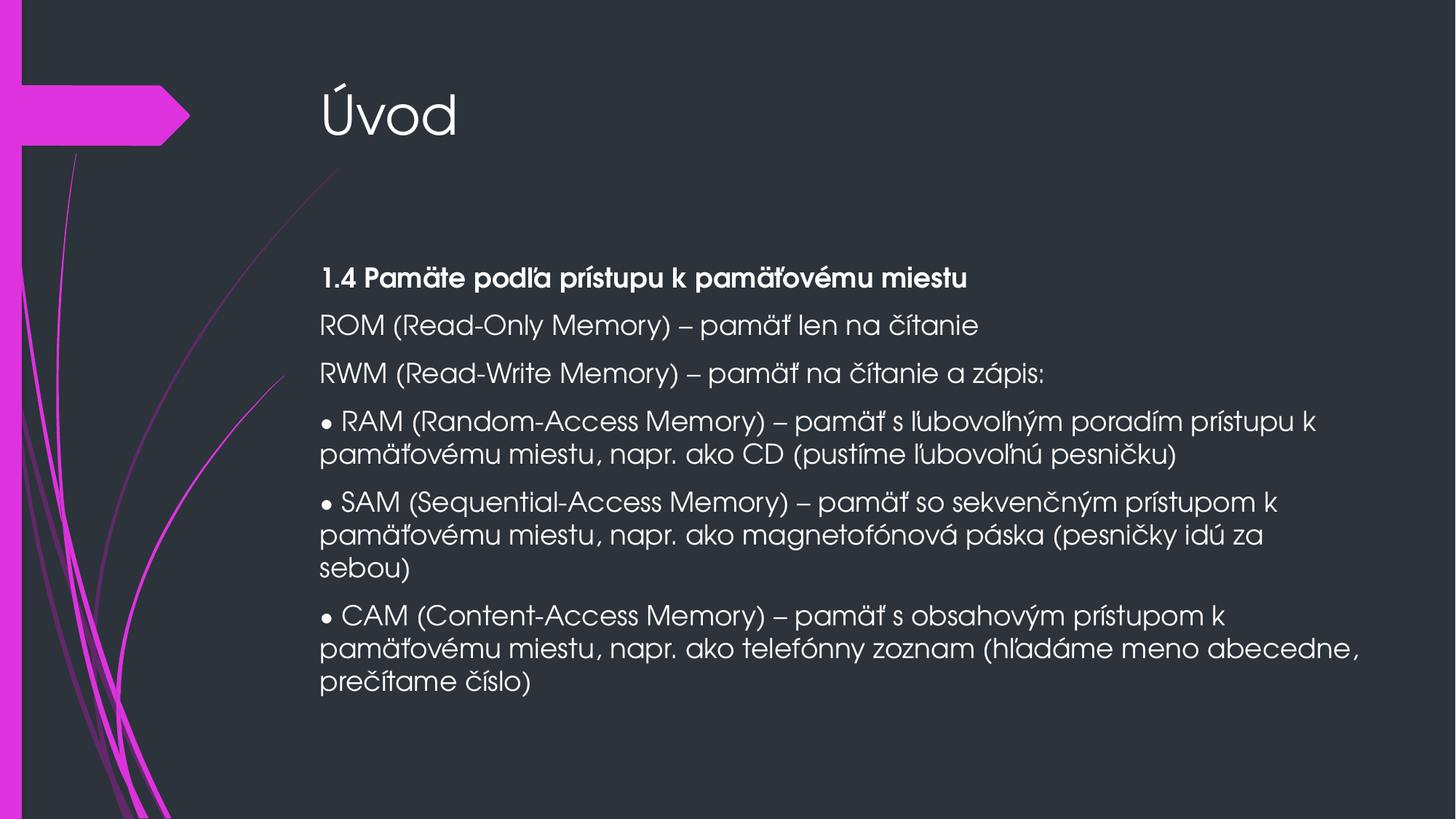

# Úvod
1.4 Pamäte podľa prístupu k pamäťovému miestu
ROM (Read-Only Memory) – pamäť len na čítanie
RWM (Read-Write Memory) – pamäť na čítanie a zápis:
• RAM (Random-Access Memory) – pamäť s ľubovoľným poradím prístupu k pamäťovému miestu, napr. ako CD (pustíme ľubovoľnú pesničku)
• SAM (Sequential-Access Memory) – pamäť so sekvenčným prístupom k pamäťovému miestu, napr. ako magnetofónová páska (pesničky idú za sebou)
• CAM (Content-Access Memory) – pamäť s obsahovým prístupom k pamäťovému miestu, napr. ako telefónny zoznam (hľadáme meno abecedne, prečítame číslo)